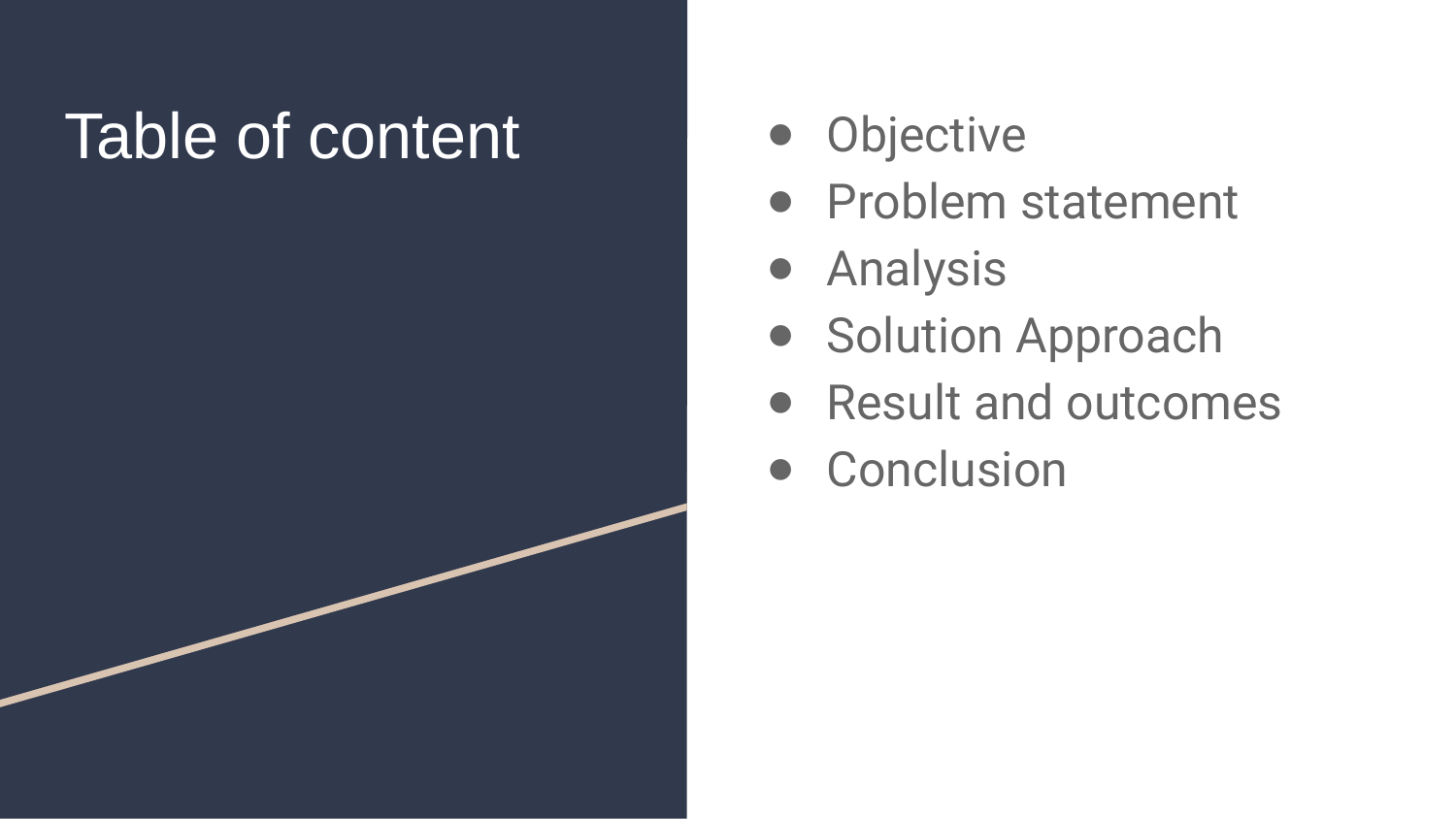

# Table of content
Objective
Problem statement
Analysis
Solution Approach
Result and outcomes
Conclusion